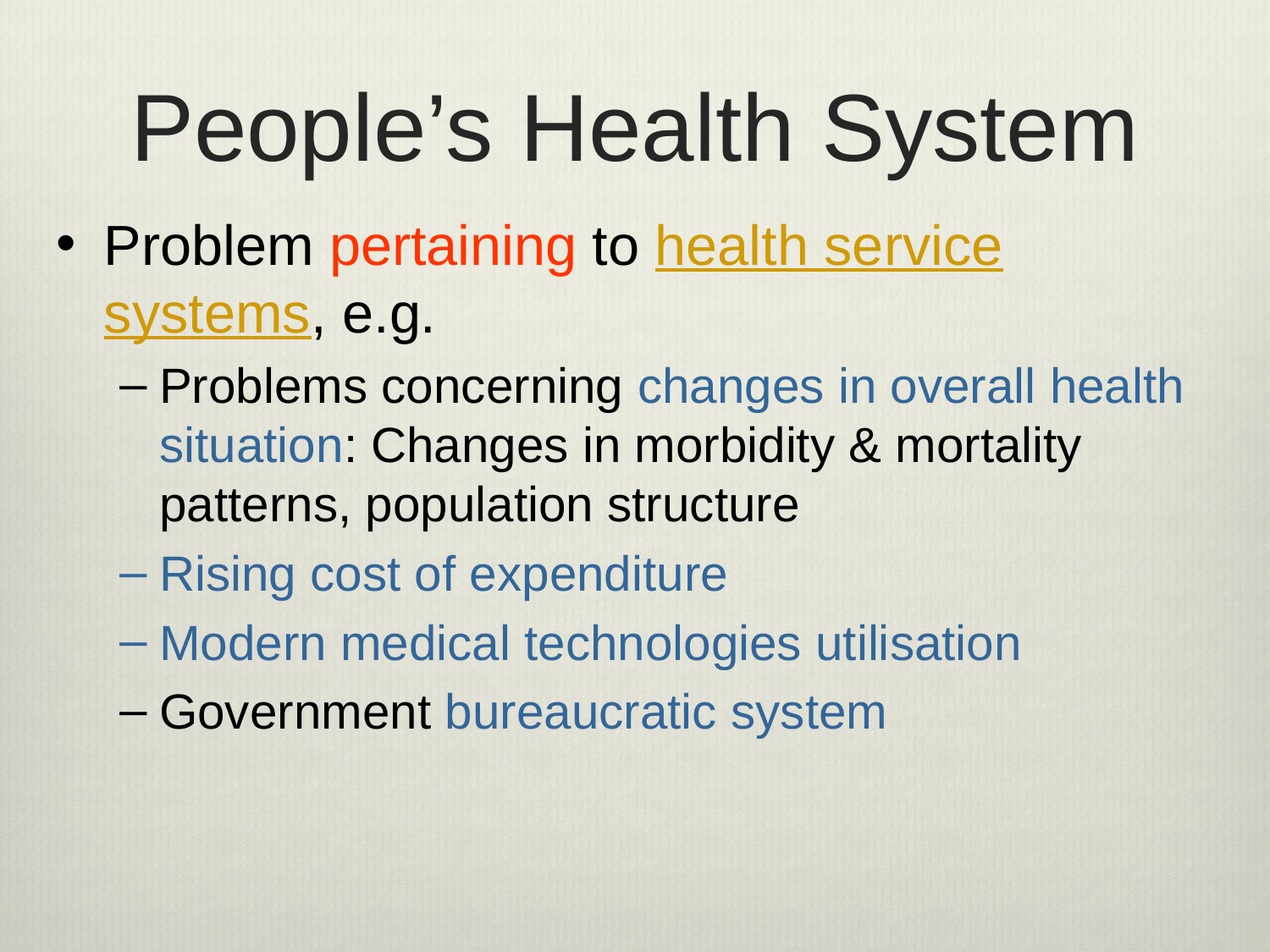

# People’s Health System
Problem pertaining to health service systems, e.g.
Problems concerning changes in overall health situation: Changes in morbidity & mortality patterns, population structure
Rising cost of expenditure
Modern medical technologies utilisation
Government bureaucratic system